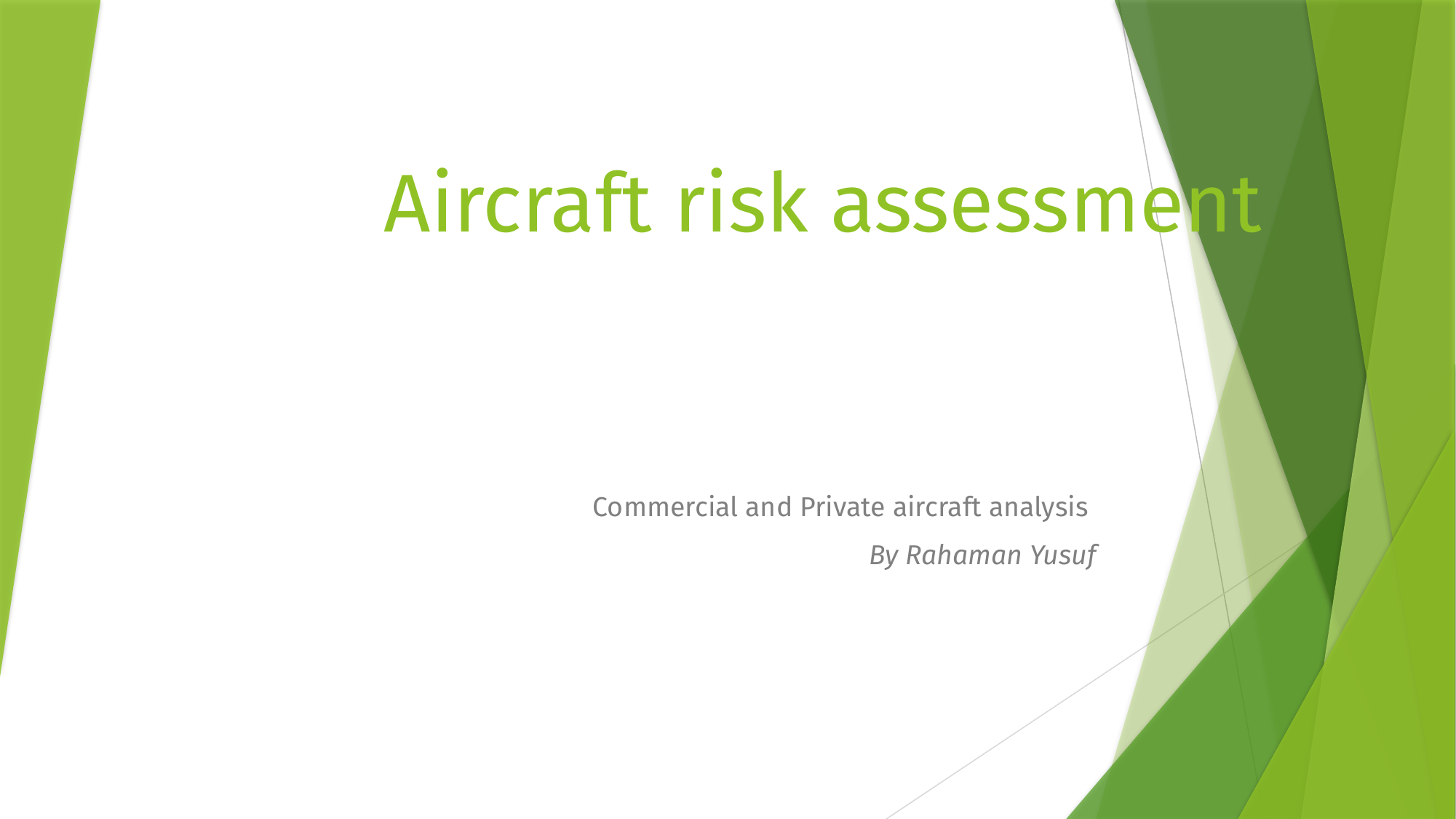

# Aircraft risk assessment
Commercial and Private aircraft analysis
By Rahaman Yusuf